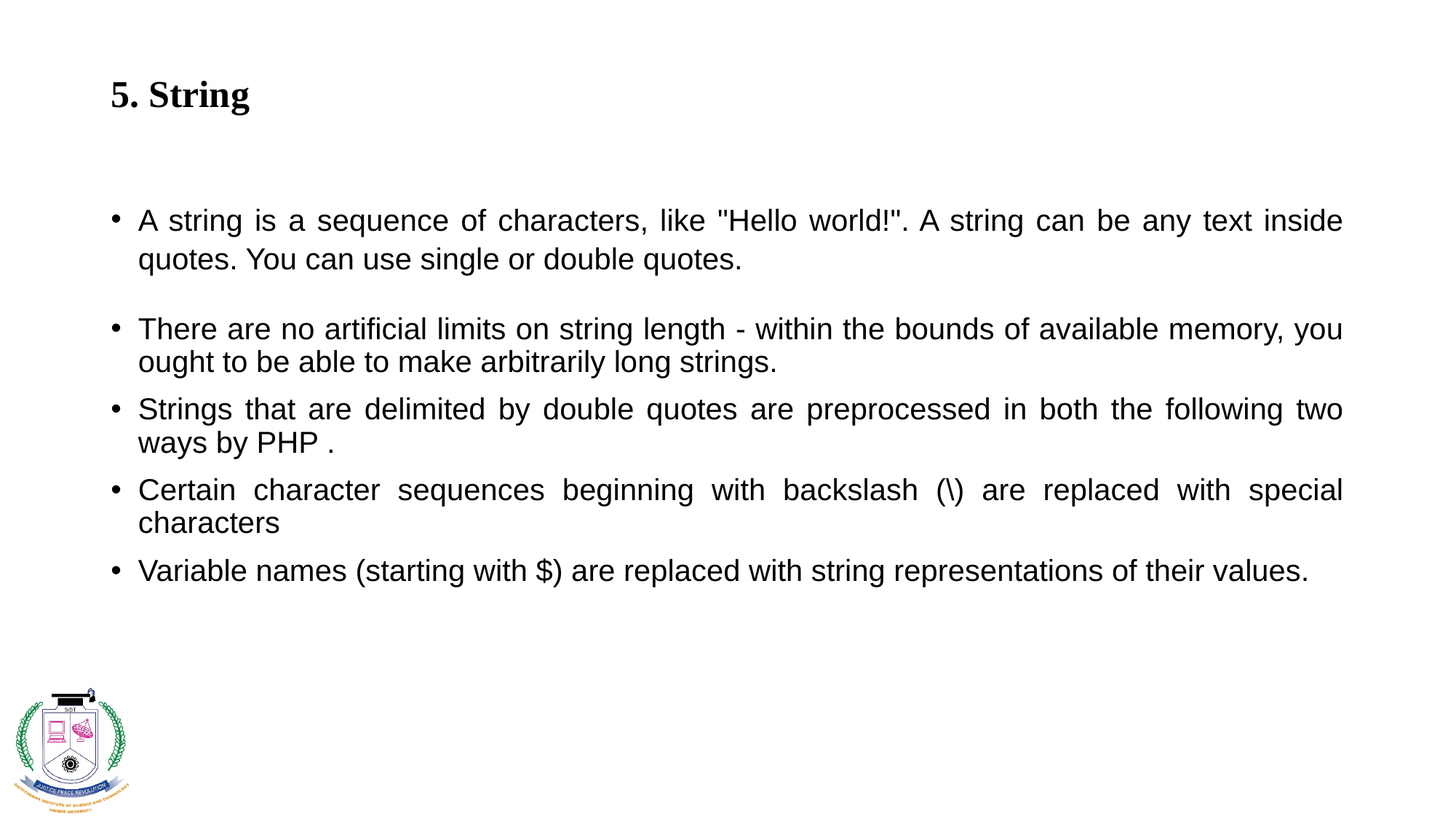

# 5. String
A string is a sequence of characters, like "Hello world!". A string can be any text inside quotes. You can use single or double quotes.
There are no artificial limits on string length - within the bounds of available memory, you ought to be able to make arbitrarily long strings.
Strings that are delimited by double quotes are preprocessed in both the following two ways by PHP .
Certain character sequences beginning with backslash (\) are replaced with special characters
Variable names (starting with $) are replaced with string representations of their values.